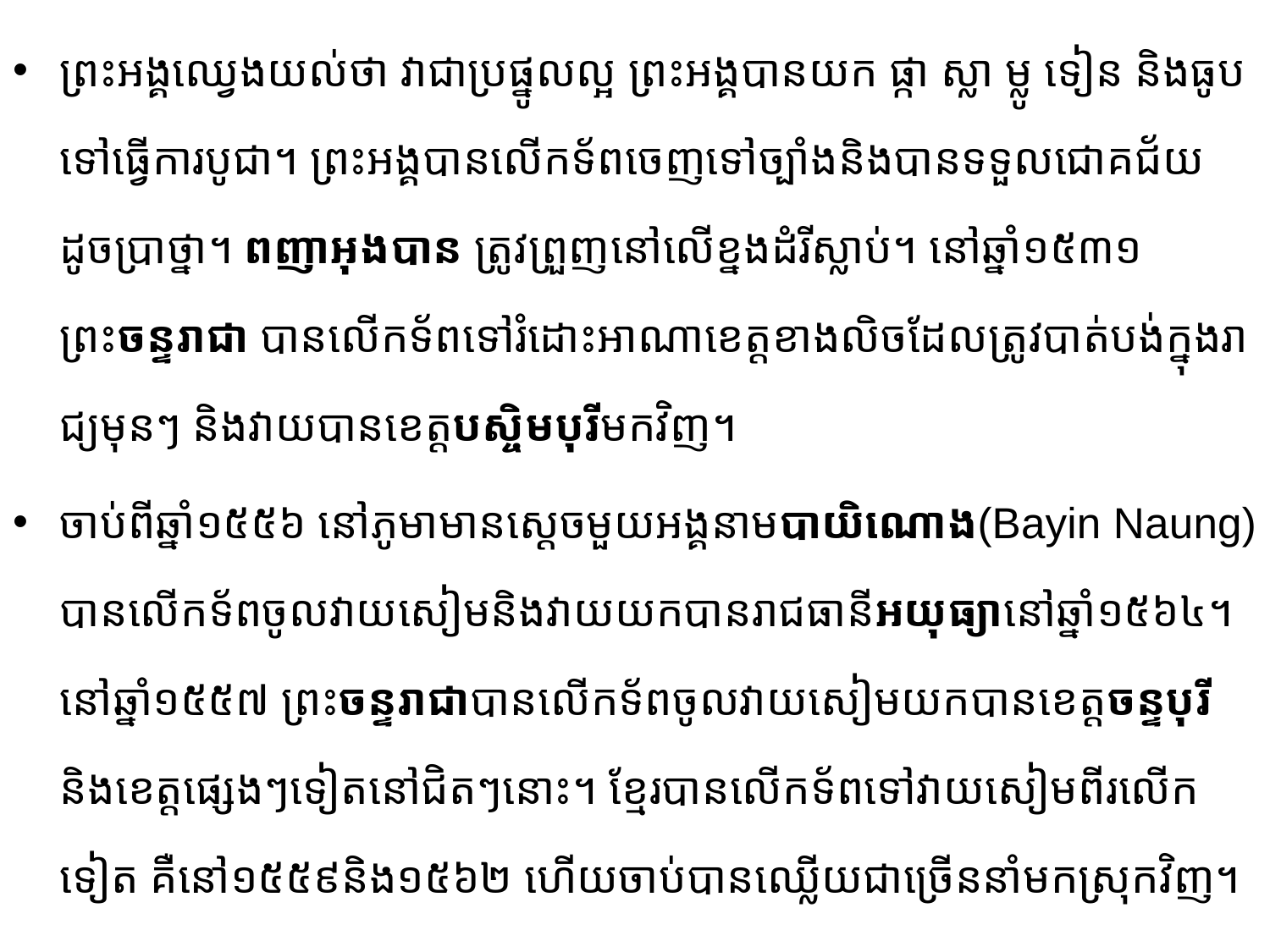

ព្រះអង្គឈ្វេងយល់ថា វាជាប្រផ្នូលល្អ ព្រះអង្គបានយក ផ្កា ស្លា ម្លូ ទៀន និង​ធូបទៅធ្វើការបូជា។ ព្រះអង្គបានលើកទ័ពចេញទៅច្បាំងនិង​បានទទួលជោគជ័យដូចប្រាថ្នា។ ពញាអុងបាន ត្រូវព្រួញនៅលើខ្នងដំរីស្លាប់។ នៅឆ្នាំ១៥៣១ ព្រះចន្ទរាជា បានលើកទ័ពទៅរំដោះអាណាខេត្តខាងលិចដែល​ត្រូវ​បាត់​បង់ក្នុងរាជ្យមុនៗ និងវាយបានខេត្តបស្ចិមបុរីមកវិញ។
ចាប់ពីឆ្នាំ១៥៥៦ នៅភូមាមានស្ដេចមួយអង្គនាមបាយិណោង(Bayin Naung) បានលើកទ័ពចូល​វាយ​សៀមនិងវាយយកបានរាជធានីអយុធ្យានៅឆ្នាំ១៥៦៤។ នៅឆ្នាំ១៥៥៧ ព្រះចន្ទរាជាបានលើកទ័ពចូលវាយ​សៀម​​យកបានខេត្តចន្ទបុរីនិងខេត្តផ្សេងៗទៀតនៅជិតៗនោះ។ ខ្មែរបានលើកទ័ពទៅវាយសៀមពីរលើកទៀត គឺនៅ១៥៥៩និង១៥៦២ ហើយចាប់បានឈ្លើយជាច្រើននាំមកស្រុកវិញ។